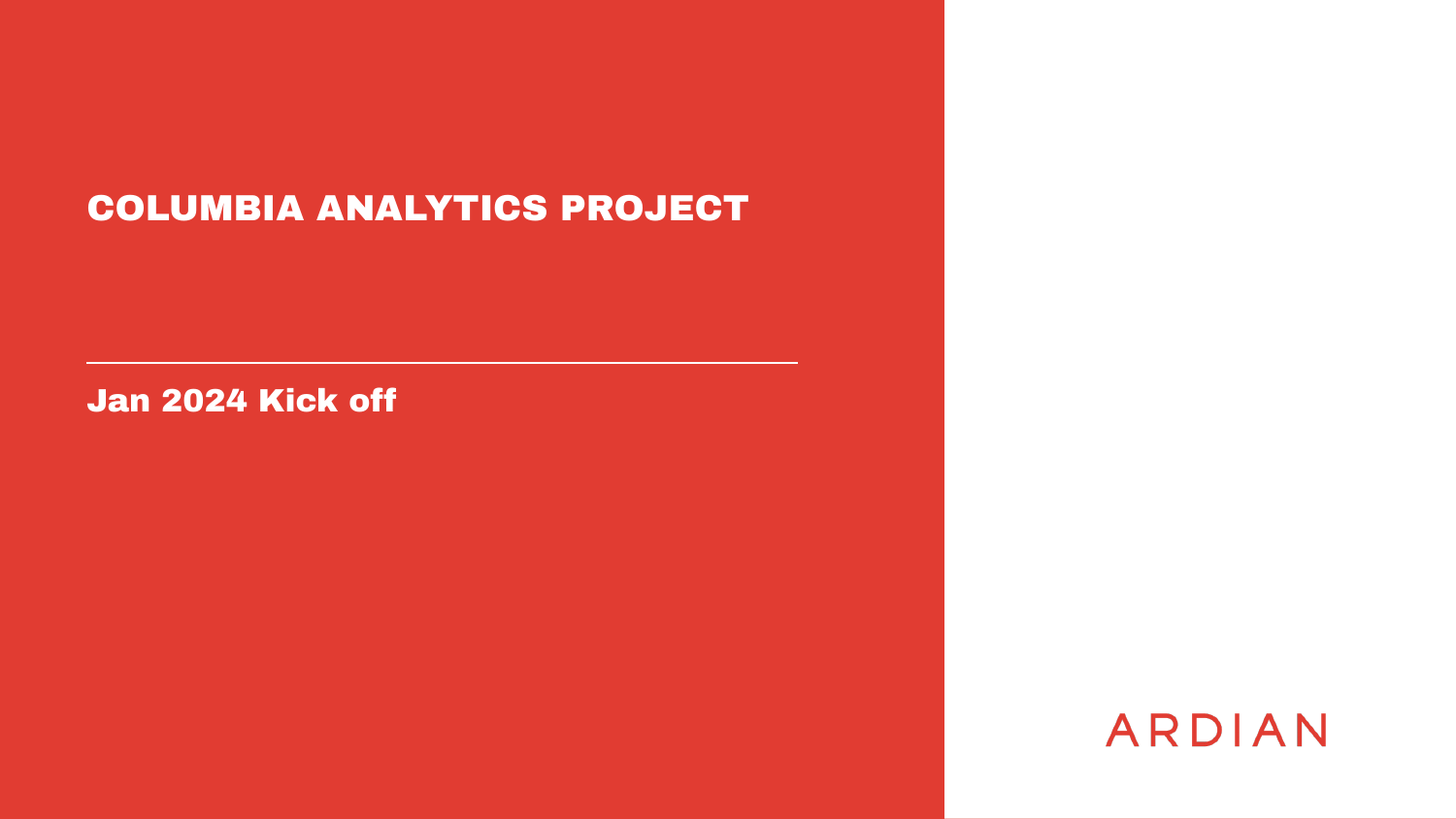

# COLUMBIA ANALYTICS PROJECT
Jan 2024 Kick off